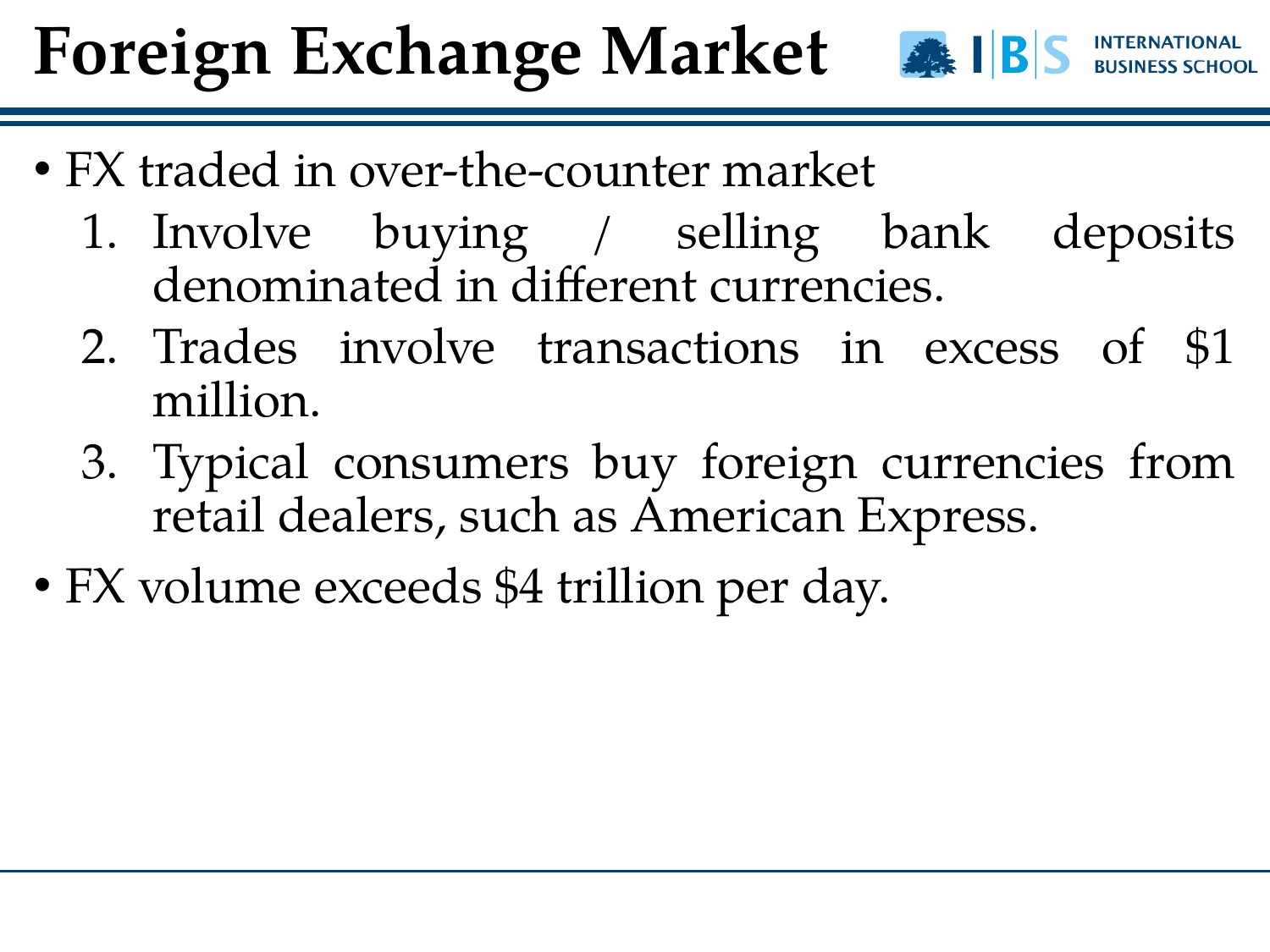

# Foreign Exchange Market
FX traded in over-the-counter market
Involve buying / selling bank deposits denominated in different currencies.
Trades involve transactions in excess of $1 million.
Typical consumers buy foreign currencies from retail dealers, such as American Express.
FX volume exceeds $4 trillion per day.